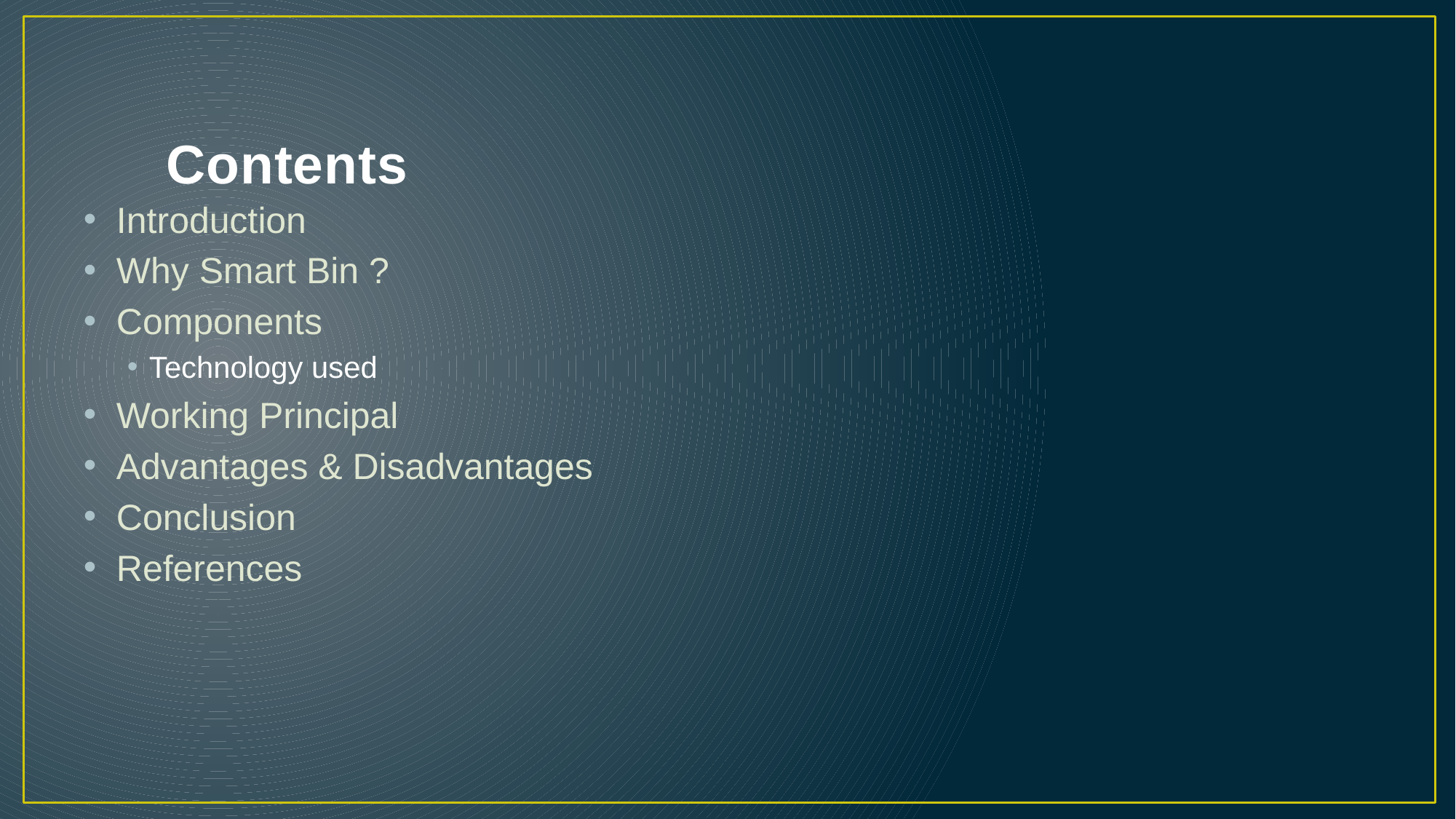

# Contents
Introduction
Why Smart Bin ?
Components
Technology used
Working Principal
Advantages & Disadvantages
Conclusion
References